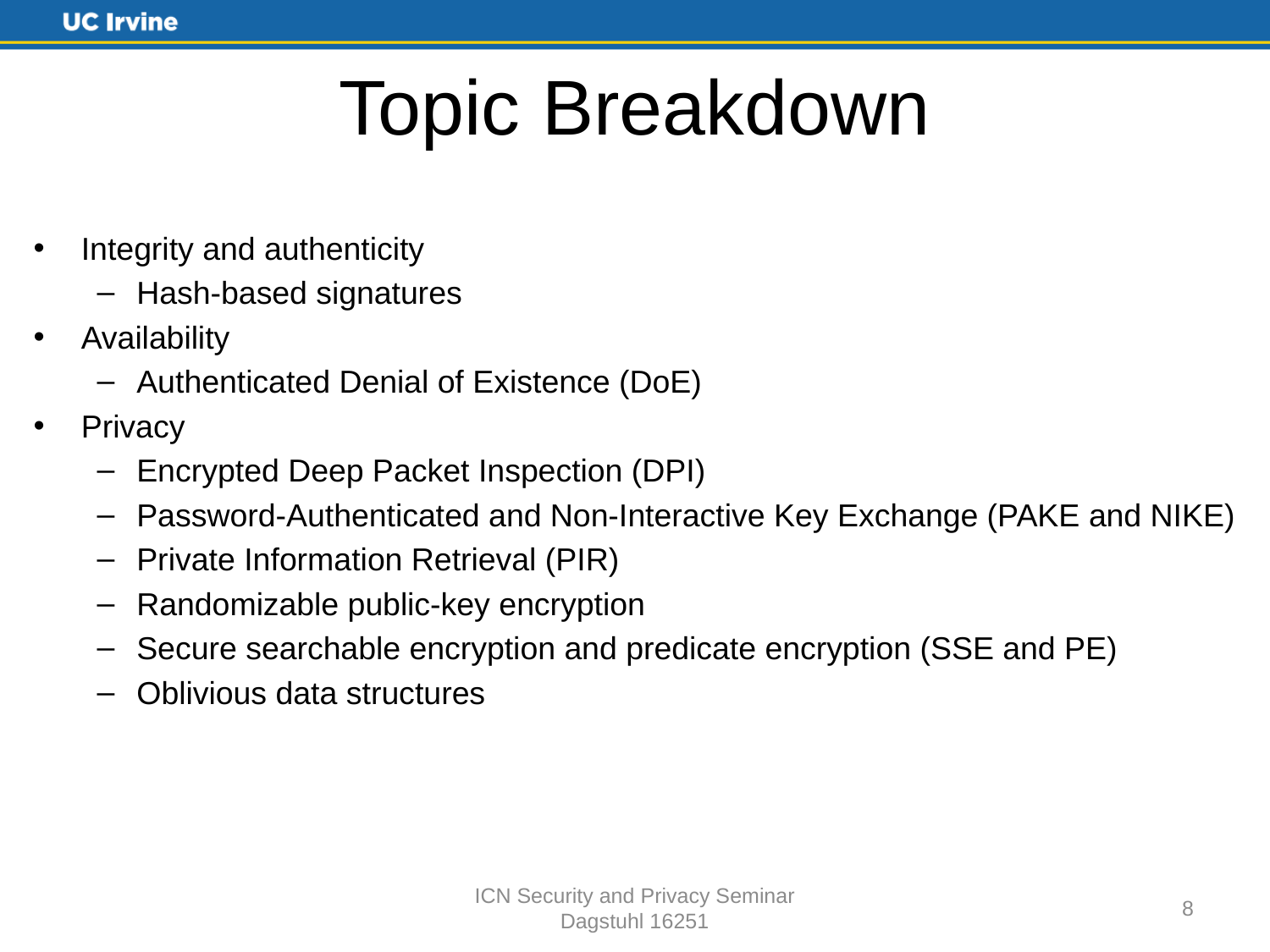

# Topic Breakdown
Integrity and authenticity
Hash-based signatures
Availability
Authenticated Denial of Existence (DoE)
Privacy
Encrypted Deep Packet Inspection (DPI)
Password-Authenticated and Non-Interactive Key Exchange (PAKE and NIKE)
Private Information Retrieval (PIR)
Randomizable public-key encryption
Secure searchable encryption and predicate encryption (SSE and PE)
Oblivious data structures
ICN Security and Privacy Seminar
Dagstuhl 16251
8